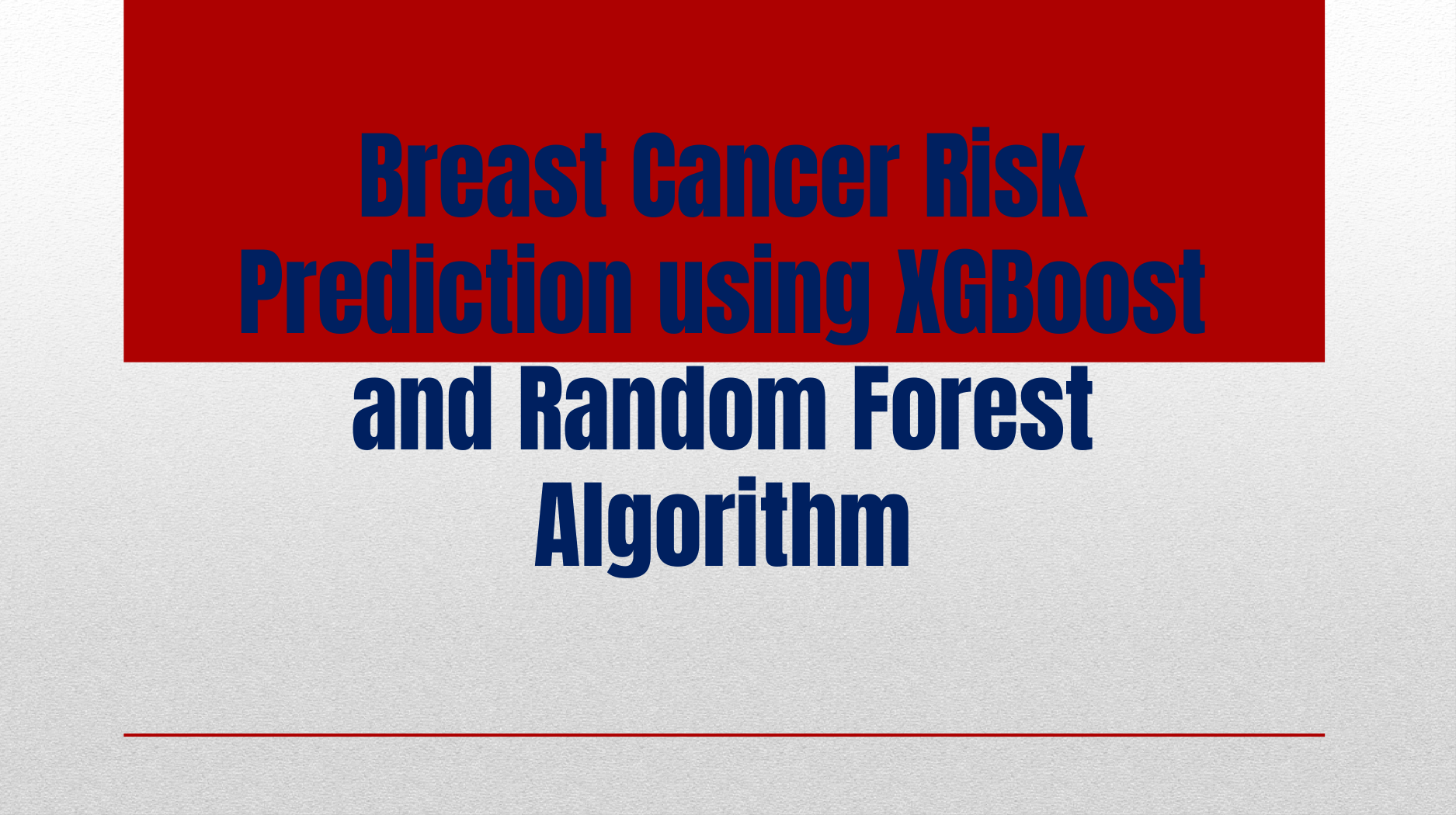

# Breast Cancer Risk Prediction using XGBoost and Random Forest Algorithm